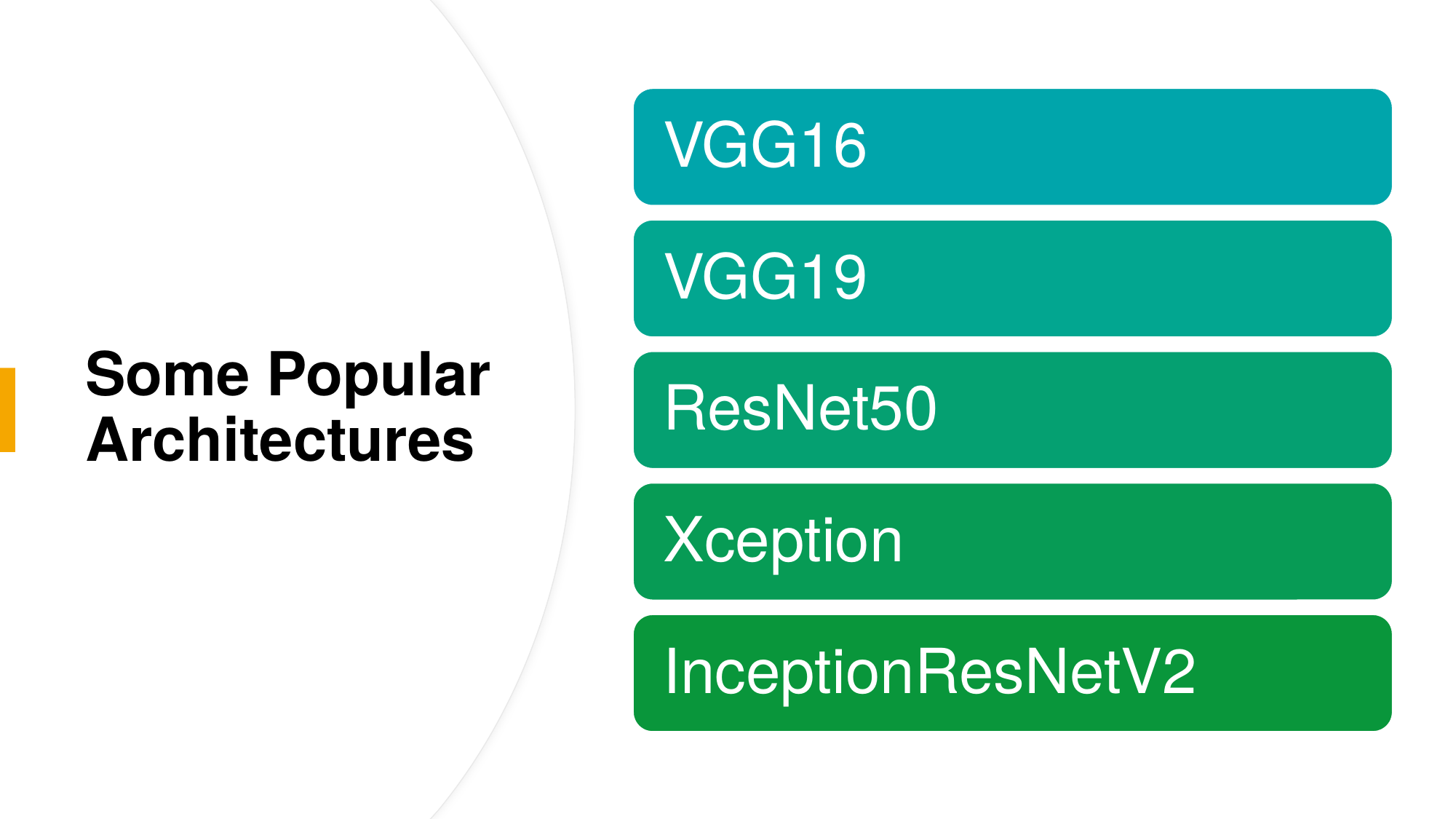

VGG16
VGG19
ResNet50
Xception
InceptionResNetV2
# Some Popular Architectures